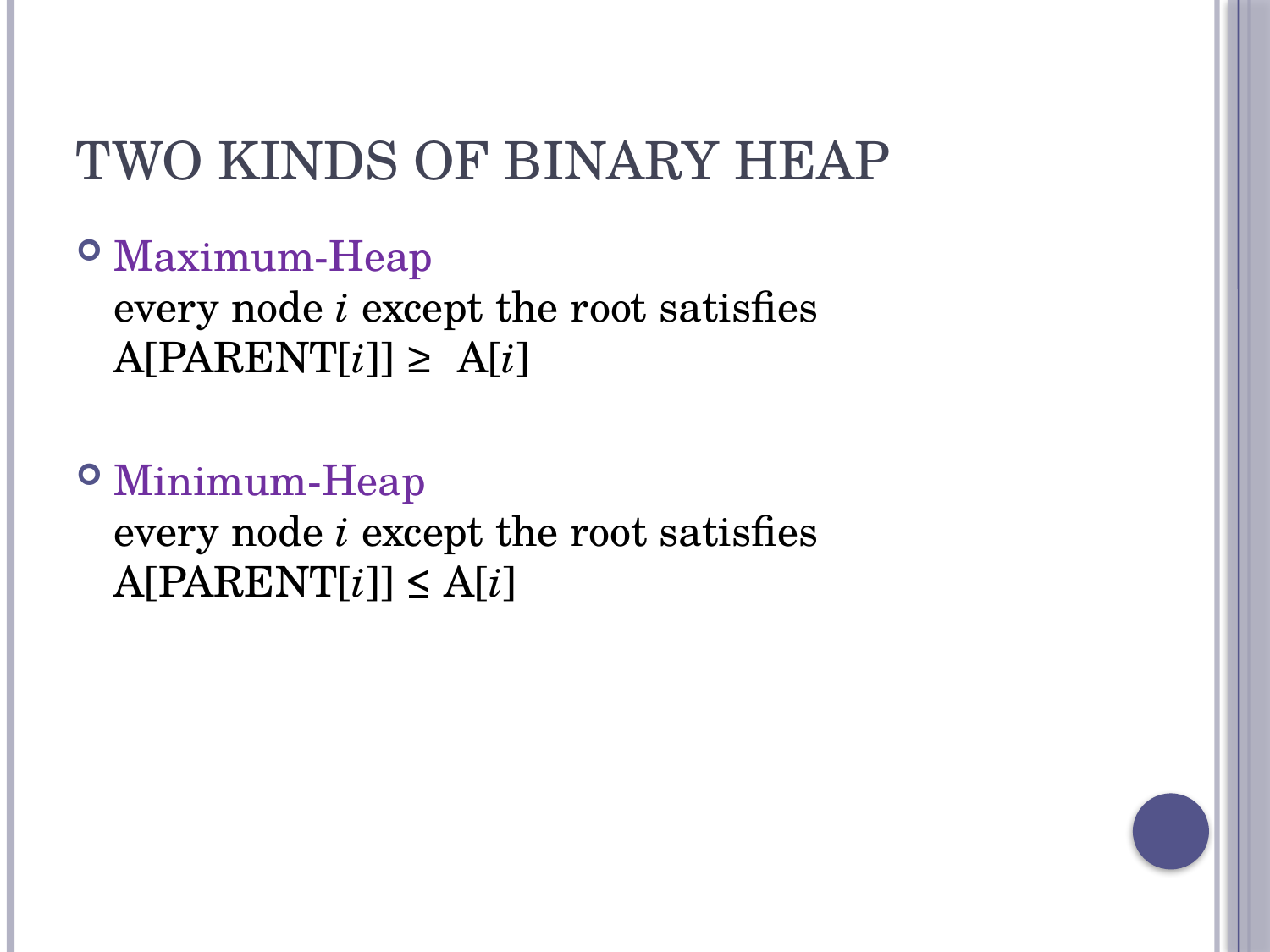

# Two kinds of Binary Heap
Maximum-Heap
every node i except the root satisfies A[PARENT[i]] ≥ A[i]

Minimum-Heap
every node i except the root satisfies A[PARENT[i]] ≤ A[i]